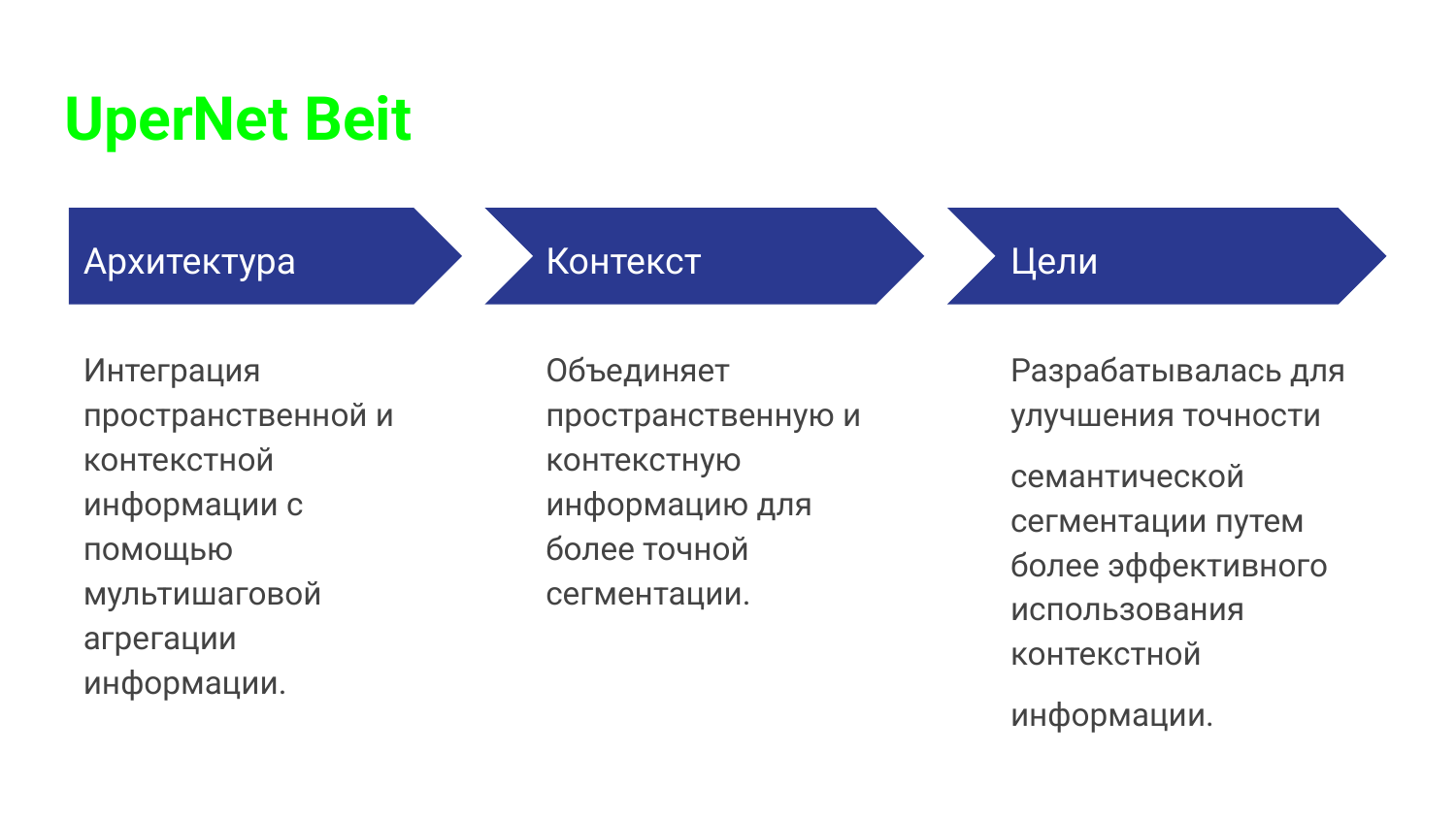

# UperNet Beit

Архитектура
Контекст
Цели
Интеграция пространственной и контекстной информации с помощью мультишаговой агрегации информации.
Объединяет пространственную и контекстную информацию для более точной сегментации.
Разрабатывалась для улучшения точности
семантической сегментации путем более эффективного использования контекстной
информации.